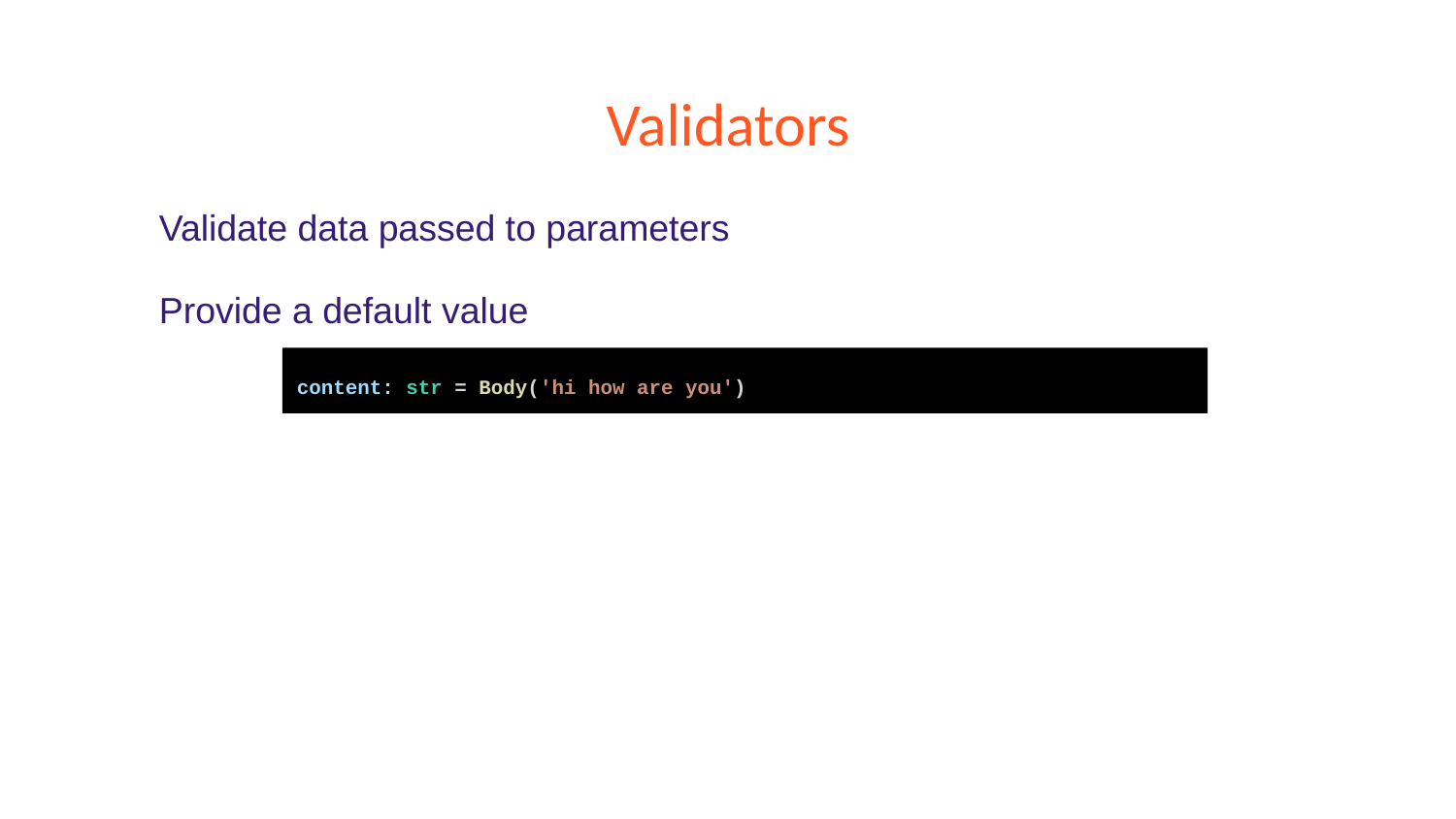

# Validators
Validate data passed to parameters
Provide a default value

content: str = Body('hi how are you')